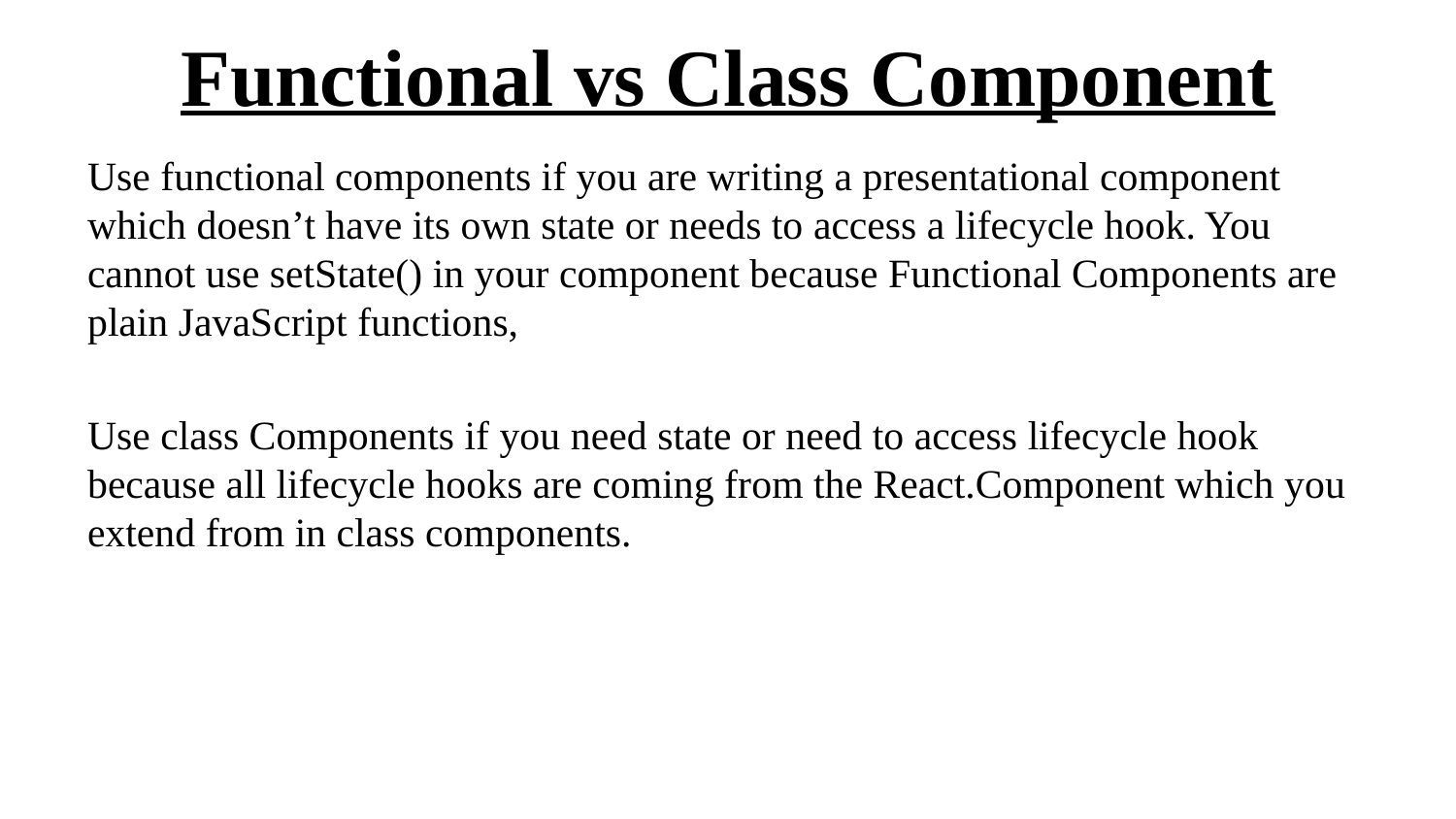

# Functional vs Class Component
Use functional components if you are writing a presentational component which doesn’t have its own state or needs to access a lifecycle hook. You cannot use setState() in your component because Functional Components are plain JavaScript functions,

Use class Components if you need state or need to access lifecycle hook because all lifecycle hooks are coming from the React.Component which you extend from in class components.